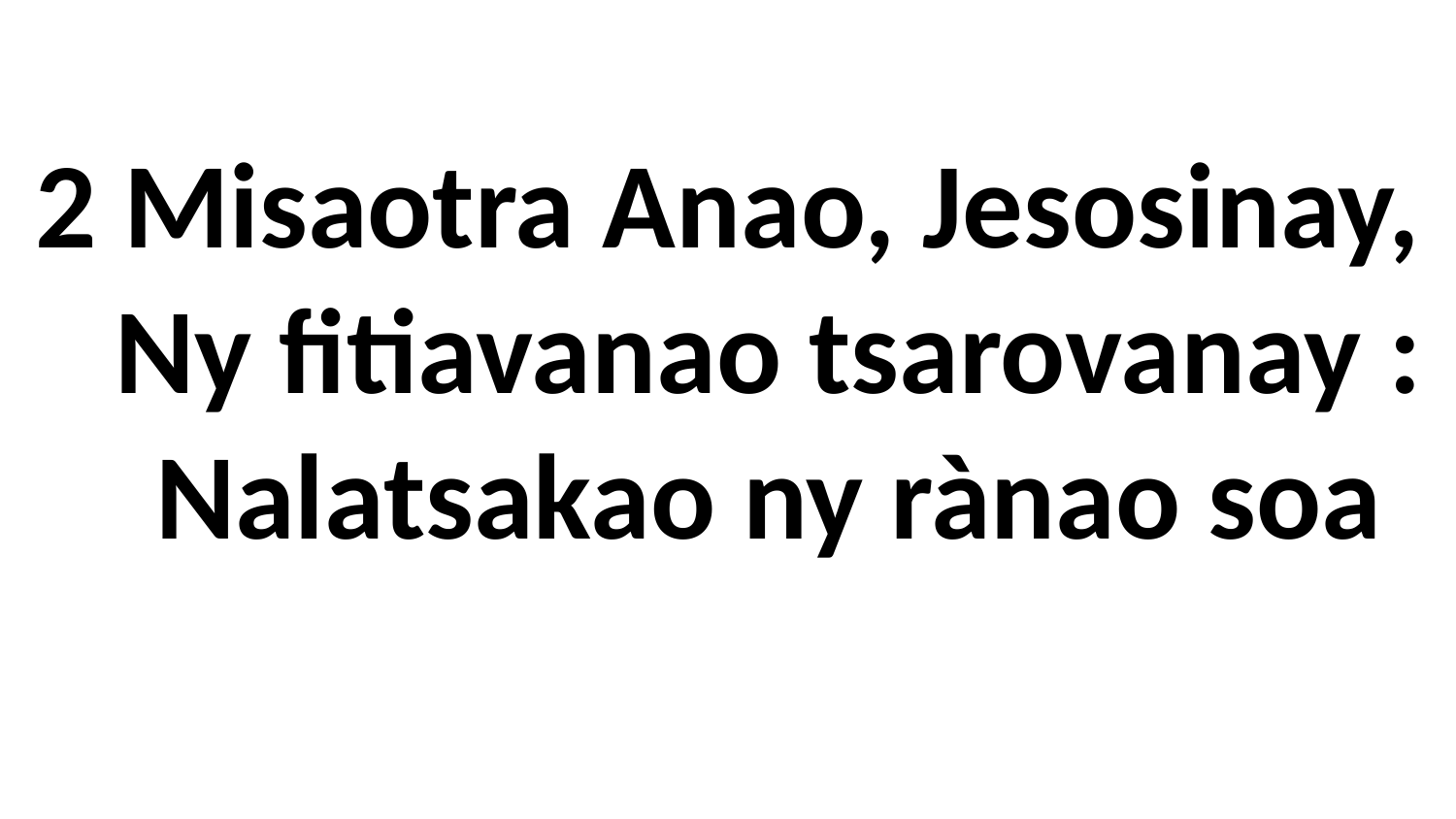

# 2 Misaotra Anao, Jesosinay, Ny fitiavanao tsarovanay : Nalatsakao ny rànao soa